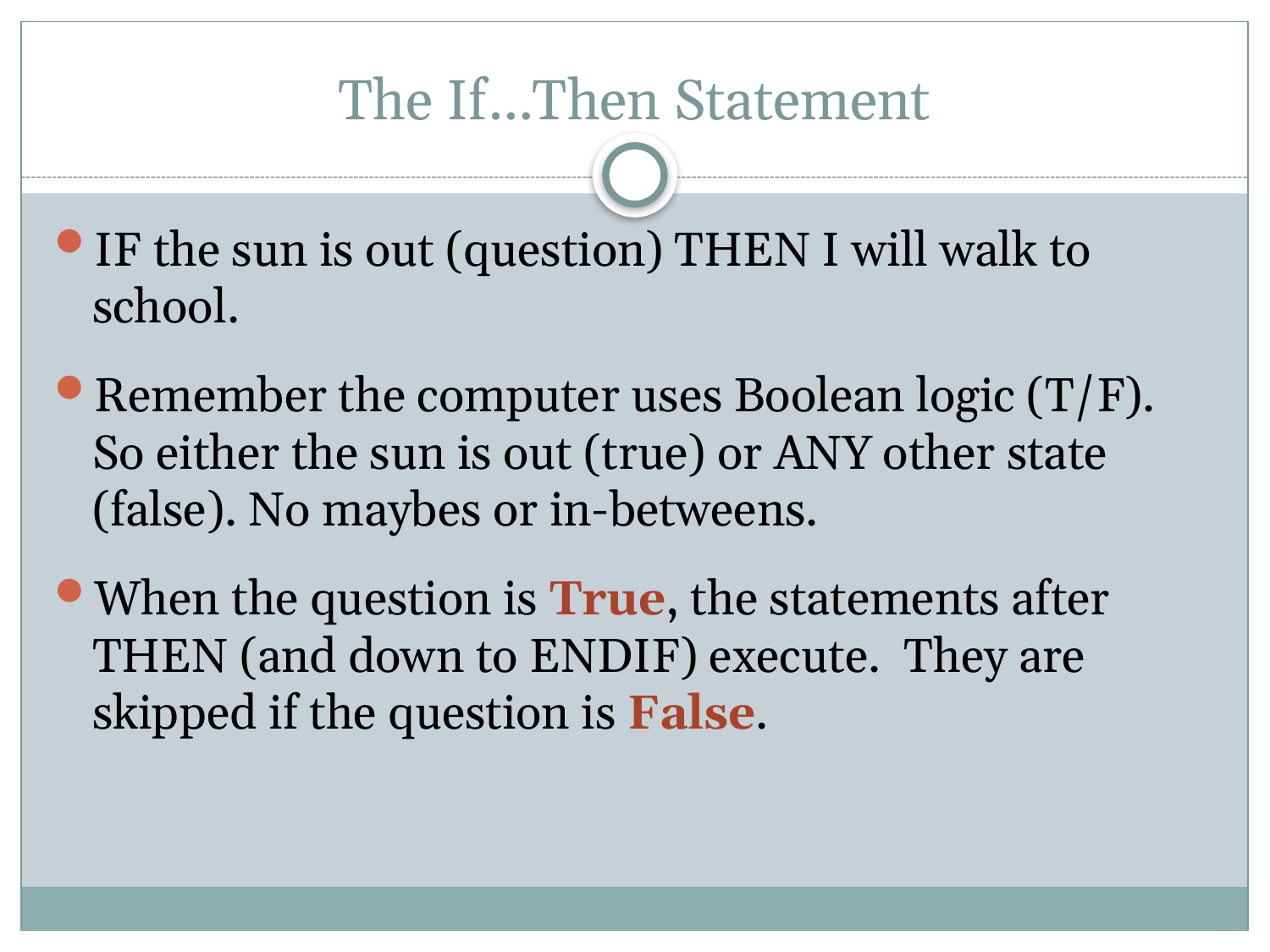

# The If…Then Statement
IF the sun is out (question) THEN I will walk to school.
Remember the computer uses Boolean logic (T/F). So either the sun is out (true) or ANY other state (false). No maybes or in-betweens.
When the question is True, the statements after THEN (and down to ENDIF) execute.  They are skipped if the question is False.